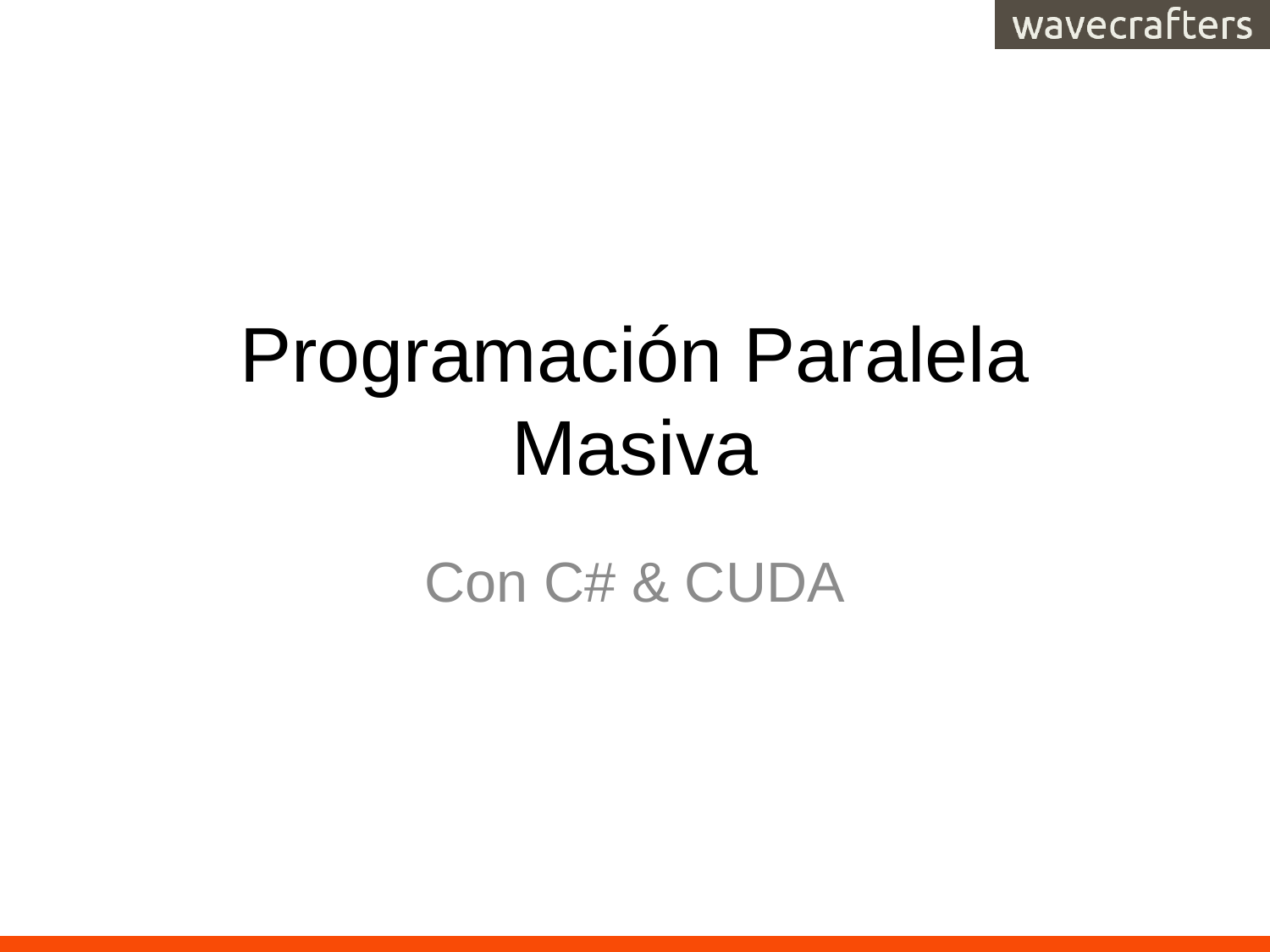

# Programación Paralela Masiva
Con C# & CUDA